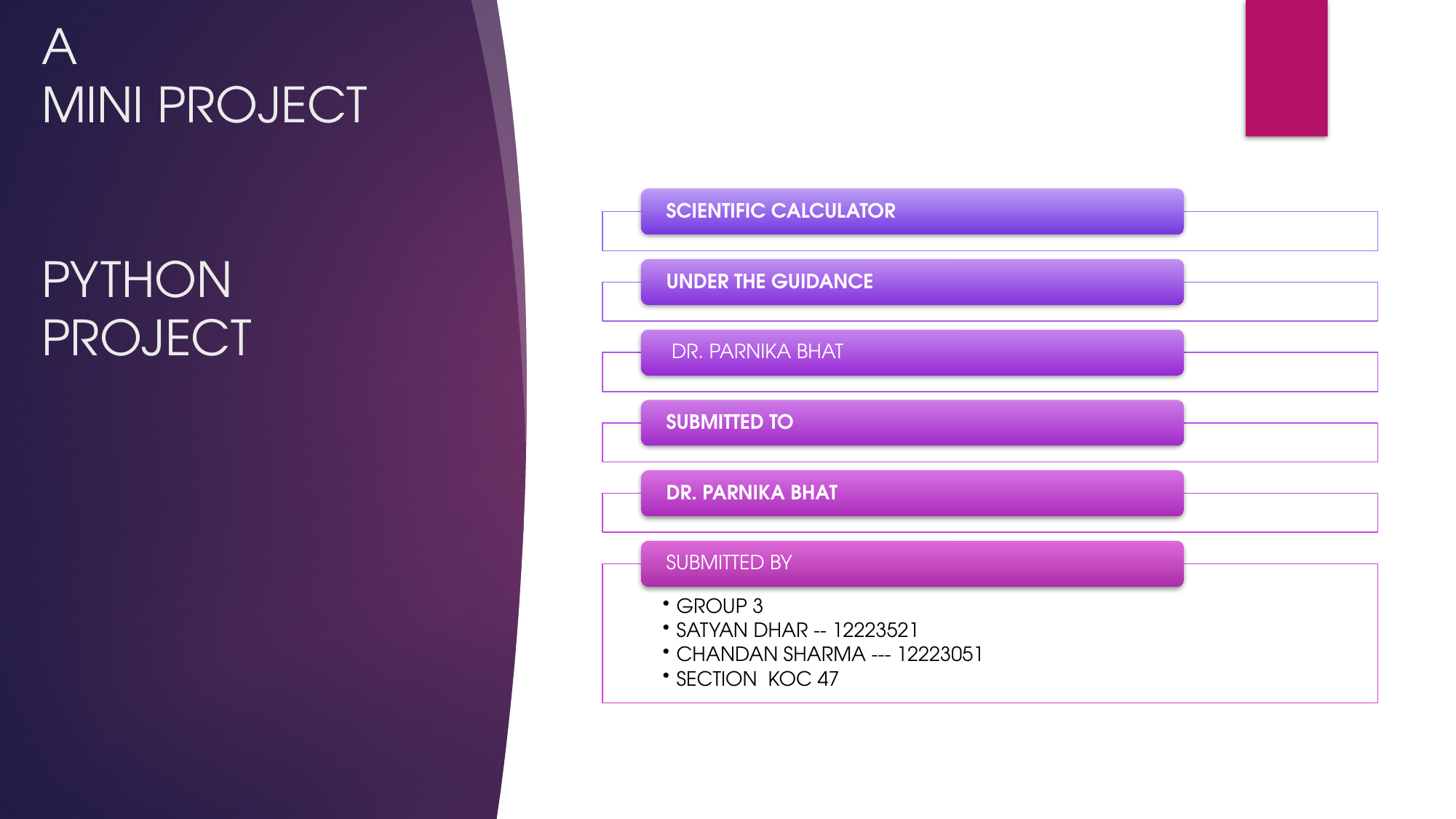

# A MINI PROJECT  PYTHON PROJECT

SCIENTIFIC CALCULATOR
UNDER THE GUIDANCE
 DR. PARNIKA BHAT
SUBMITTED TO
DR. PARNIKA BHAT
GROUP 3
SATYAN DHAR -- 12223521
CHANDAN SHARMA --- 12223051
SECTION  KOC 47
SUBMITTED BY